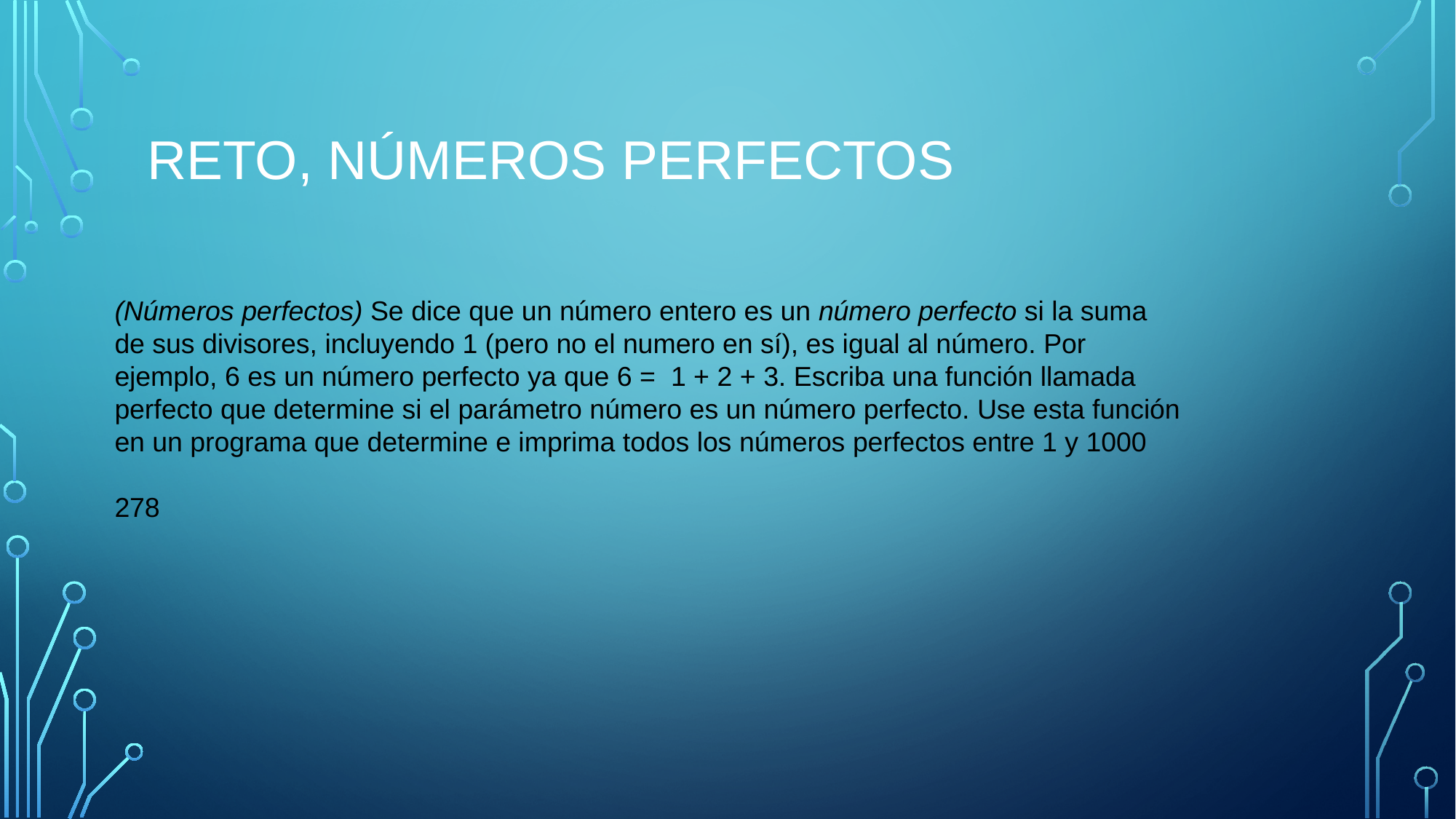

# Reto, números perfectos
(Números perfectos) Se dice que un número entero es un número perfecto si la suma de sus divisores, incluyendo 1 (pero no el numero en sí), es igual al número. Por ejemplo, 6 es un número perfecto ya que 6 =  1 + 2 + 3. Escriba una función llamada perfecto que determine si el parámetro número es un número perfecto. Use esta función en un programa que determine e imprima todos los números perfectos entre 1 y 1000

278